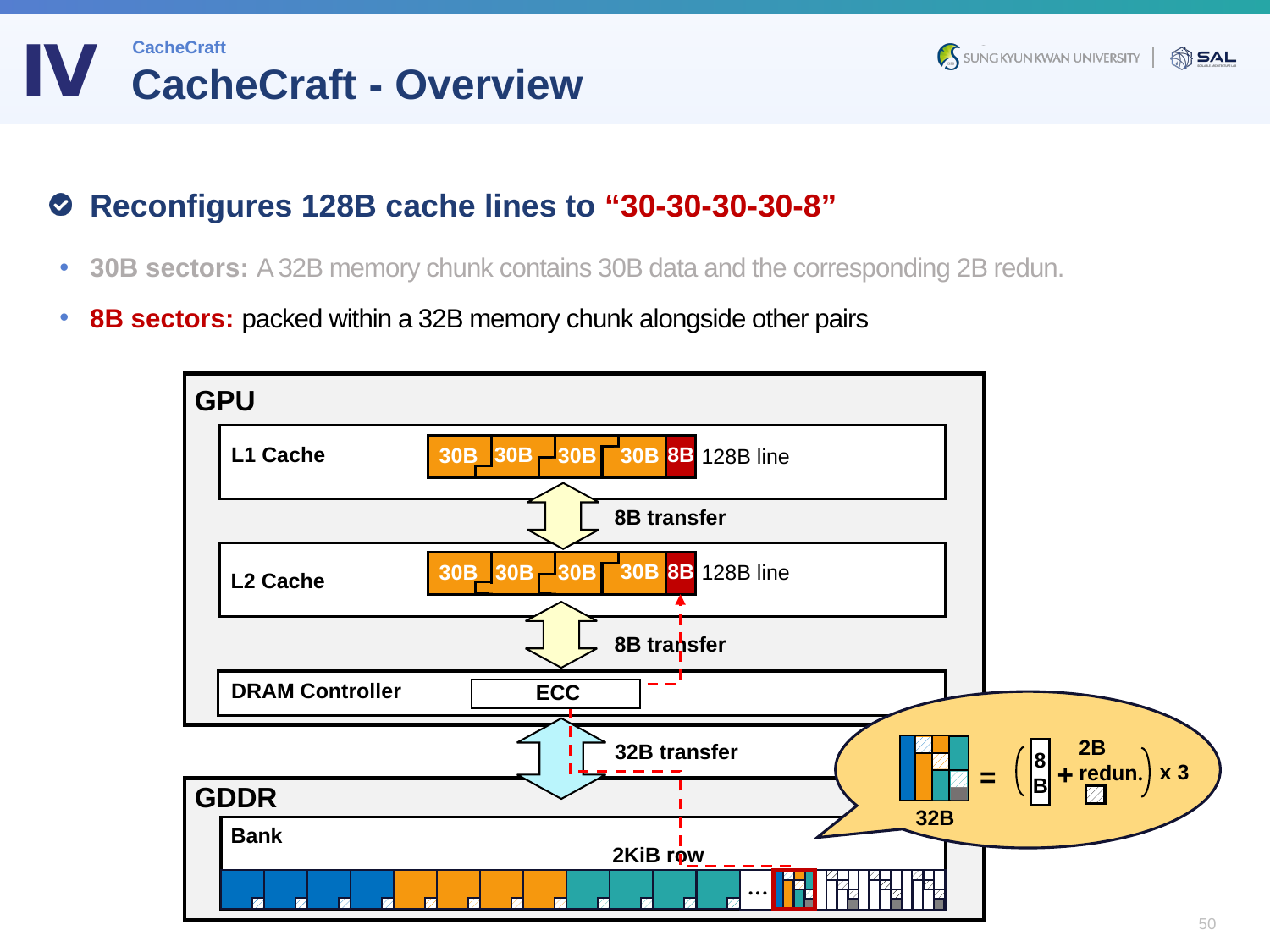

Ⅳ
CacheCraft
# CacheCraft - Overview
Reconfigures 128B cache lines to “30-30-30-30-8”
30B sectors: A 32B memory chunk contains 30B data and the corresponding 2B redun.
8B sectors: packed within a 32B memory chunk alongside other pairs

GPU

L1 Cache

L2 Cache

DRAM Controller

GDDR

30B

30B
8B
30B
30B
128B line
8B transfer

30B

30B
30B
8B
30B
128B line
8B transfer
ECC

=
2B
redun.
8B

+
x 3

32B transfer
32B

Bank
2KiB row

…
50